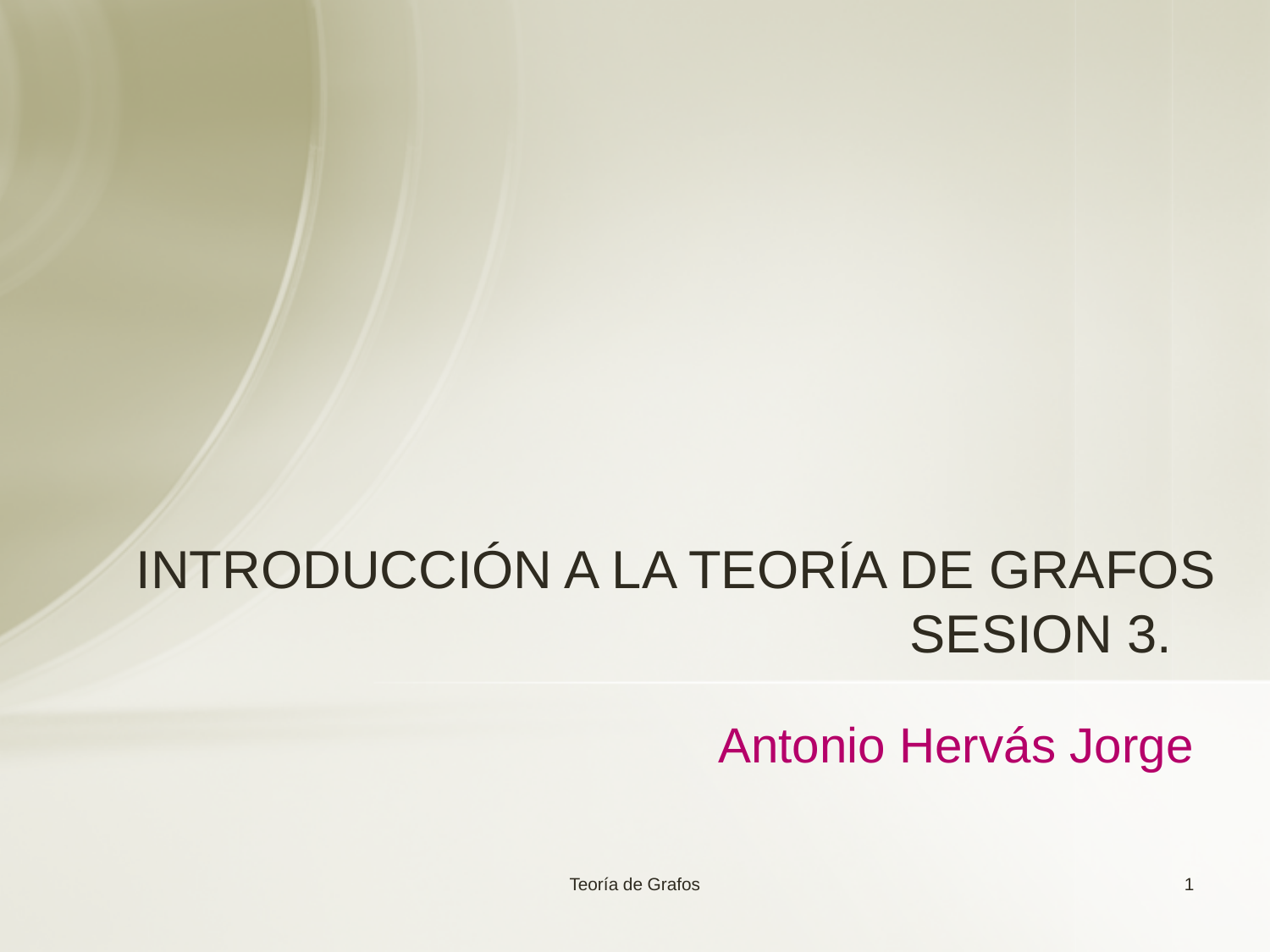

# INTRODUCCIÓN A LA TEORÍA DE GRAFOS SESION 3.
Antonio Hervás Jorge

Teoría de Grafos
1